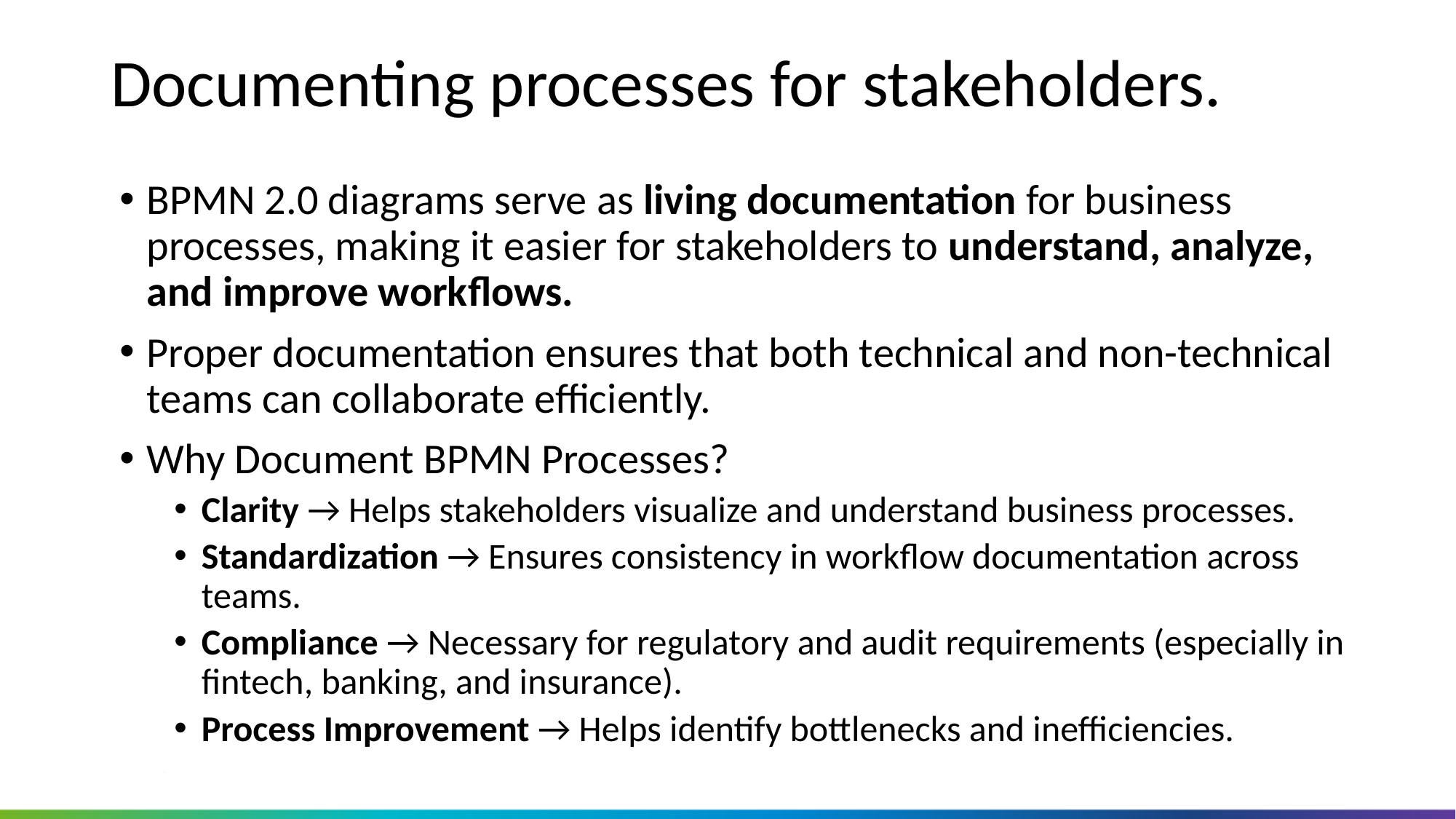

Documenting processes for stakeholders.
BPMN 2.0 diagrams serve as living documentation for business processes, making it easier for stakeholders to understand, analyze, and improve workflows.
Proper documentation ensures that both technical and non-technical teams can collaborate efficiently.
Why Document BPMN Processes?
Clarity → Helps stakeholders visualize and understand business processes.
Standardization → Ensures consistency in workflow documentation across teams.
Compliance → Necessary for regulatory and audit requirements (especially in fintech, banking, and insurance).
Process Improvement → Helps identify bottlenecks and inefficiencies.